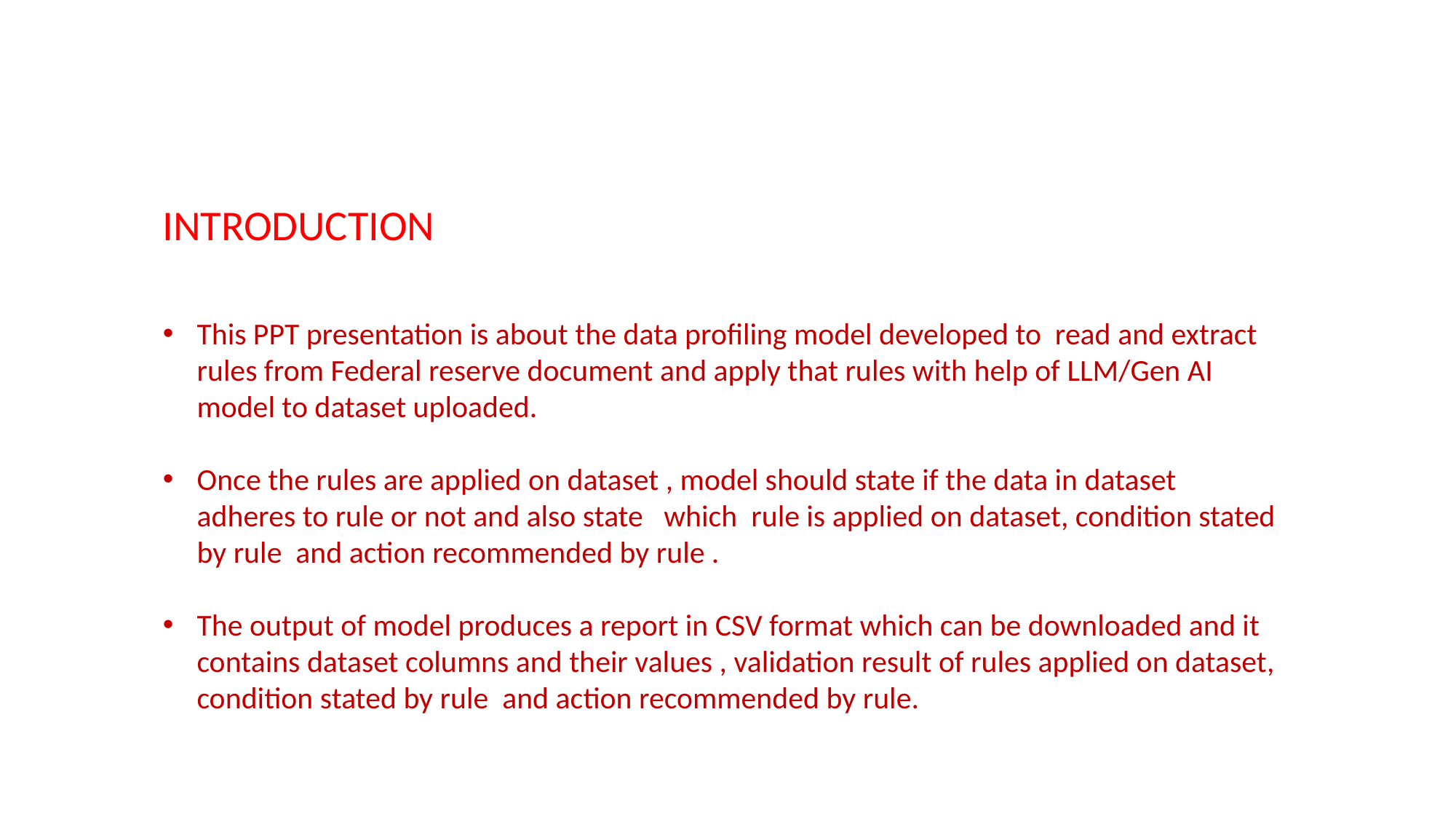

INTRODUCTION

This PPT presentation is about the data profiling model developed to  read and extract rules from Federal reserve document and apply that rules with help of LLM/Gen AI model to dataset uploaded.

Once the rules are applied on dataset , model should state if the data in dataset  adheres to rule or not and also state   which  rule is applied on dataset, condition stated by rule  and action recommended by rule .

The output of model produces a report in CSV format which can be downloaded and it contains dataset columns and their values , validation result of rules applied on dataset, condition stated by rule  and action recommended by rule.